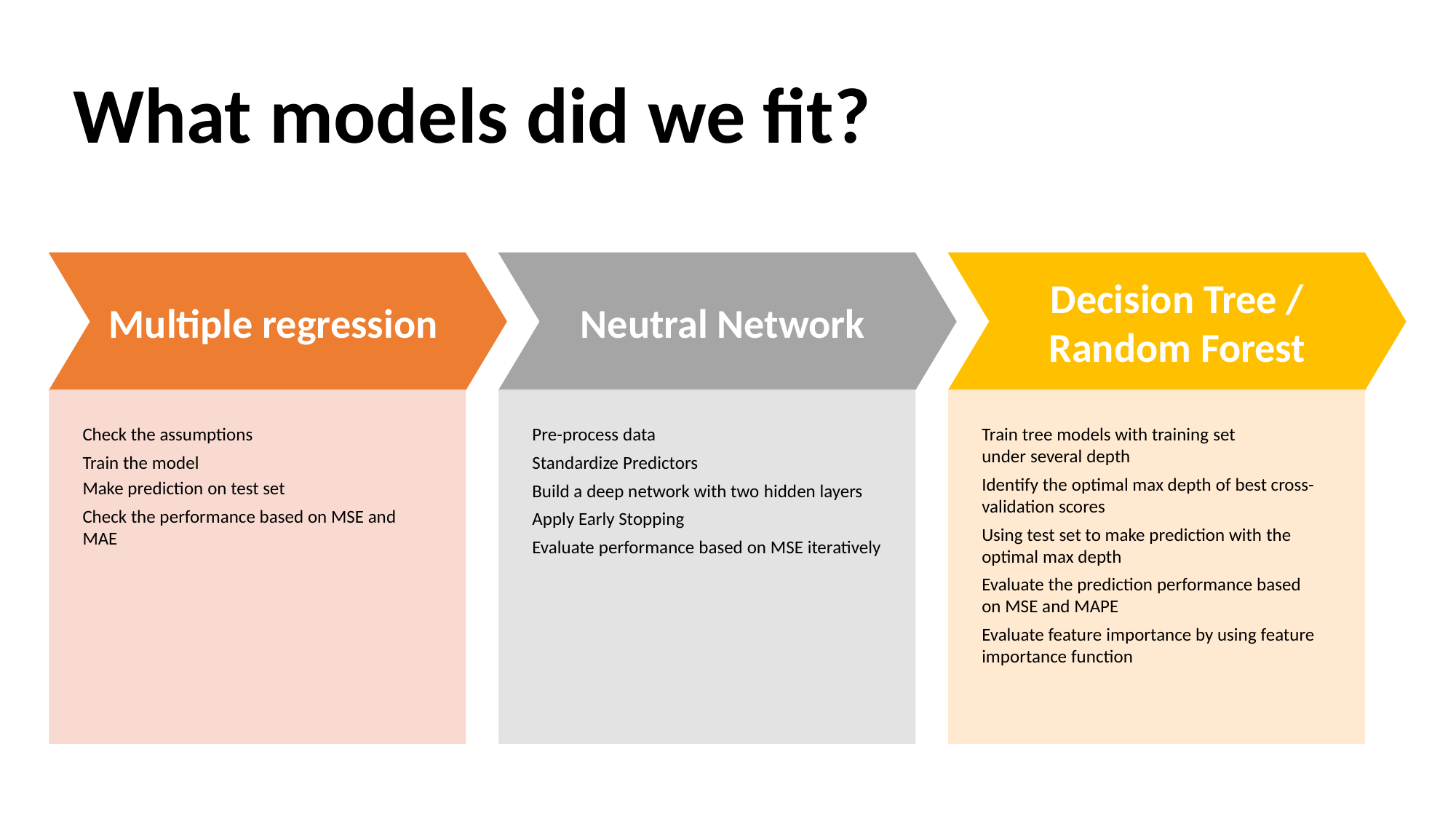

# What models did we fit?
Multiple regression
Check the assumptions
Train the model
Make prediction on test set
Check the performance based on MSE and MAE
Neutral Network
Pre-process data
Standardize Predictors
Build a deep network with two hidden layers
Apply Early Stopping
Evaluate performance based on MSE iteratively
Decision Tree / Random Forest
Train tree models with training set under several depth
Identify the optimal max depth of best cross-validation scores
Using test set to make prediction with the optimal max depth
Evaluate the prediction performance based on MSE and MAPE
Evaluate feature importance by using feature importance function